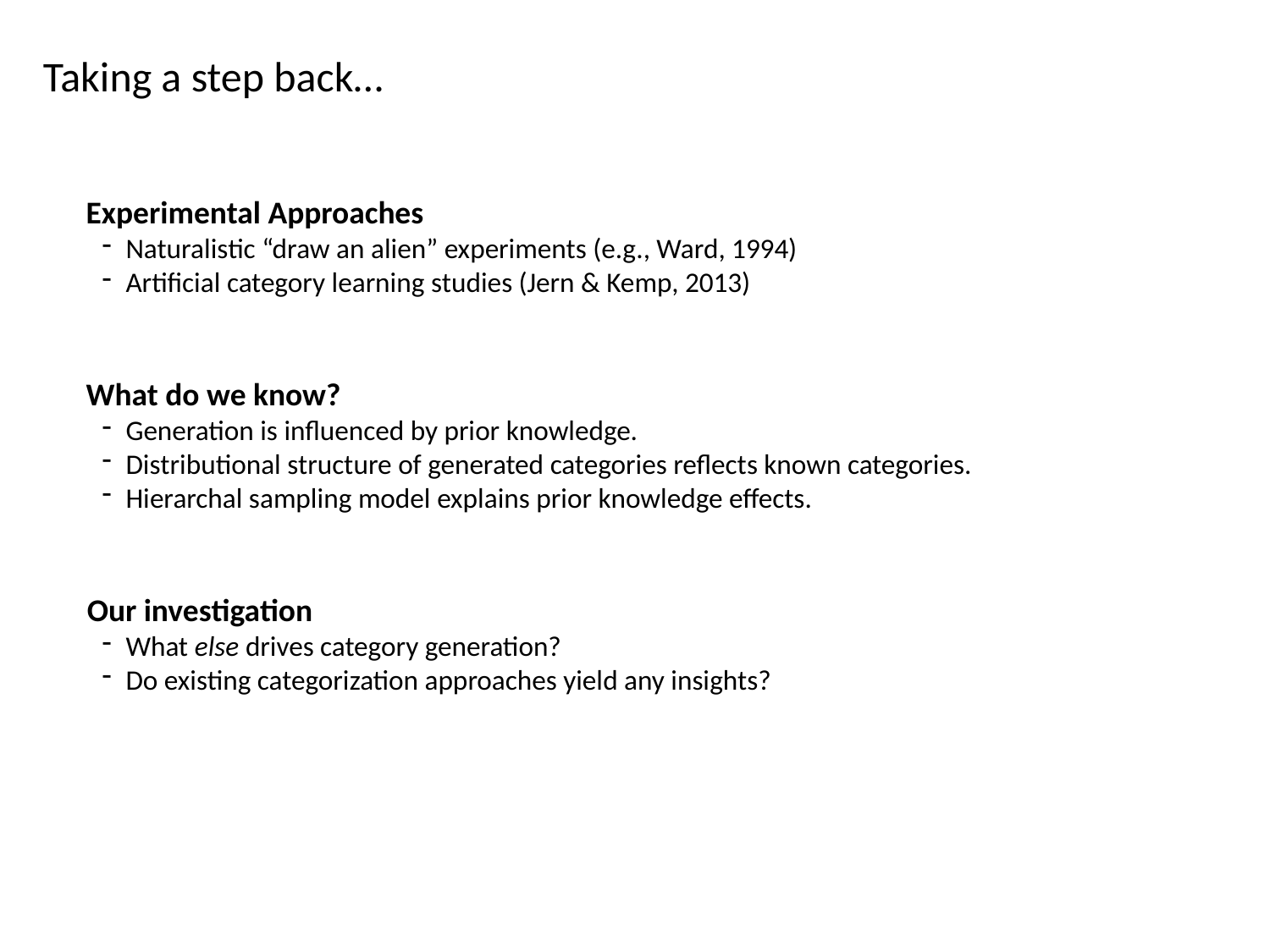

Taking a step back…
Experimental Approaches
Naturalistic “draw an alien” experiments (e.g., Ward, 1994)
Artificial category learning studies (Jern & Kemp, 2013)

What do we know?
Generation is influenced by prior knowledge.
Distributional structure of generated categories reflects known categories.
Hierarchal sampling model explains prior knowledge effects.

Our investigation
What else drives category generation?
Do existing categorization approaches yield any insights?